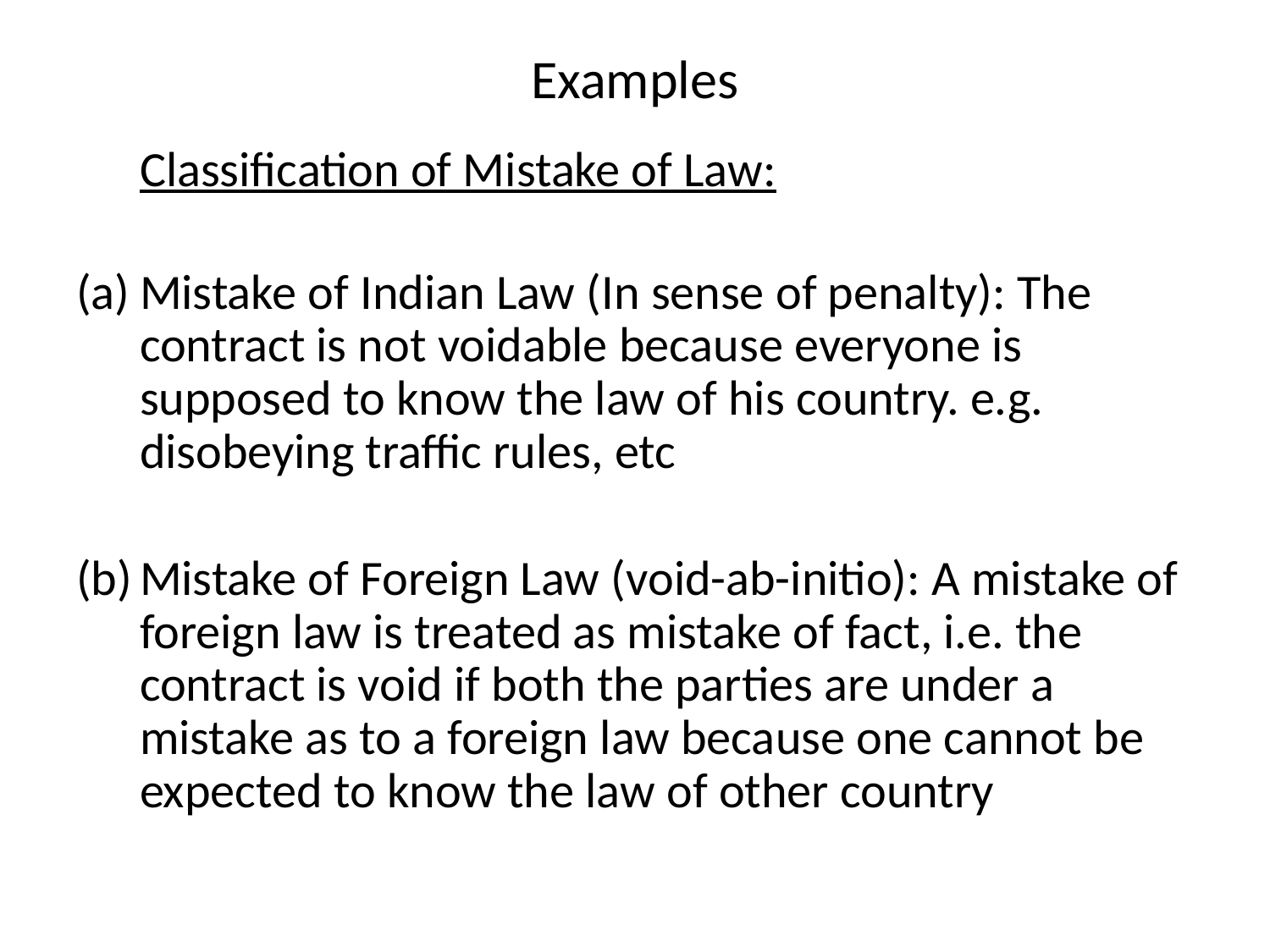

# Examples
	Classification of Mistake of Law:
Mistake of Indian Law (In sense of penalty): The contract is not voidable because everyone is supposed to know the law of his country. e.g. disobeying traffic rules, etc

Mistake of Foreign Law (void-ab-initio): A mistake of foreign law is treated as mistake of fact, i.e. the contract is void if both the parties are under a mistake as to a foreign law because one cannot be expected to know the law of other country